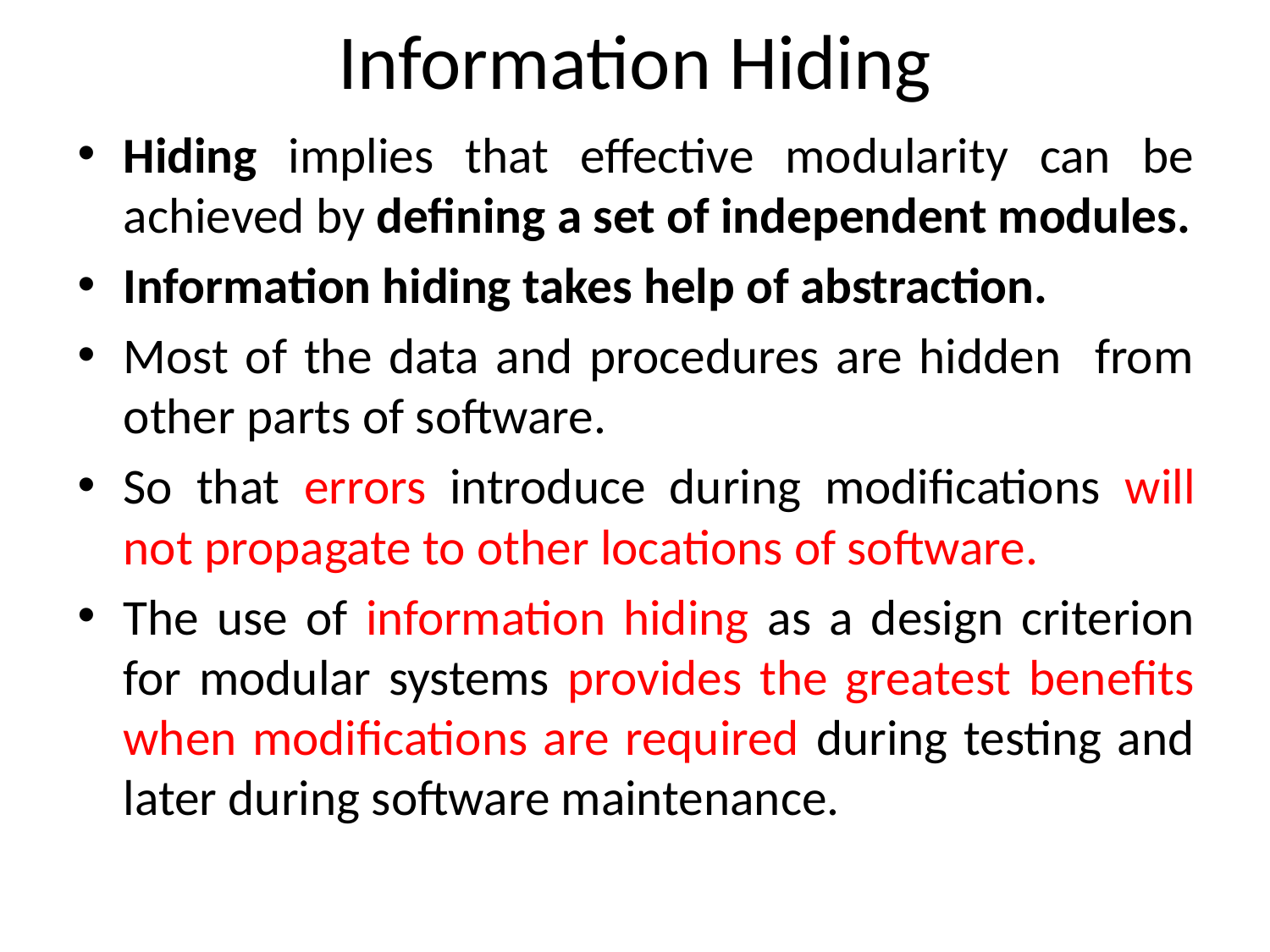

# Information Hiding
Hiding implies that effective modularity can be achieved by defining a set of independent modules.
Information hiding takes help of abstraction.
Most of the data and procedures are hidden  from other parts of software.
So that errors introduce during modifications will not propagate to other locations of software.
The use of information hiding as a design criterion for modular systems provides the greatest benefits when modifications are required during testing and later during software maintenance.